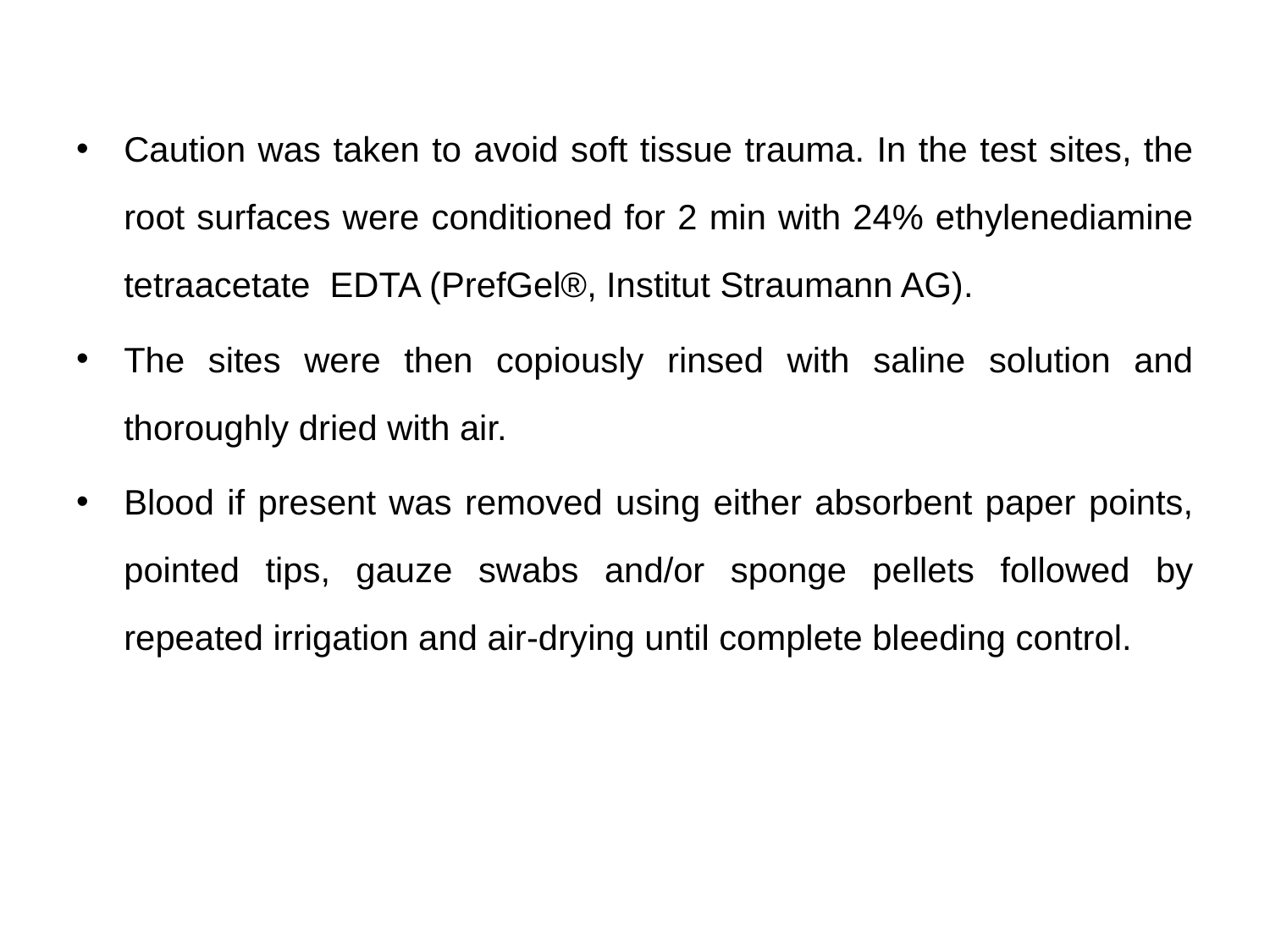

Caution was taken to avoid soft tissue trauma. In the test sites, the root surfaces were conditioned for 2 min with 24% ethylenediamine tetraacetate  EDTA (PrefGel®, Institut Straumann AG).
The sites were then copiously rinsed with saline solution and thoroughly dried with air.
Blood if present was removed using either absorbent paper points, pointed tips, gauze swabs and/or sponge pellets followed by repeated irrigation and air-drying until complete bleeding control.